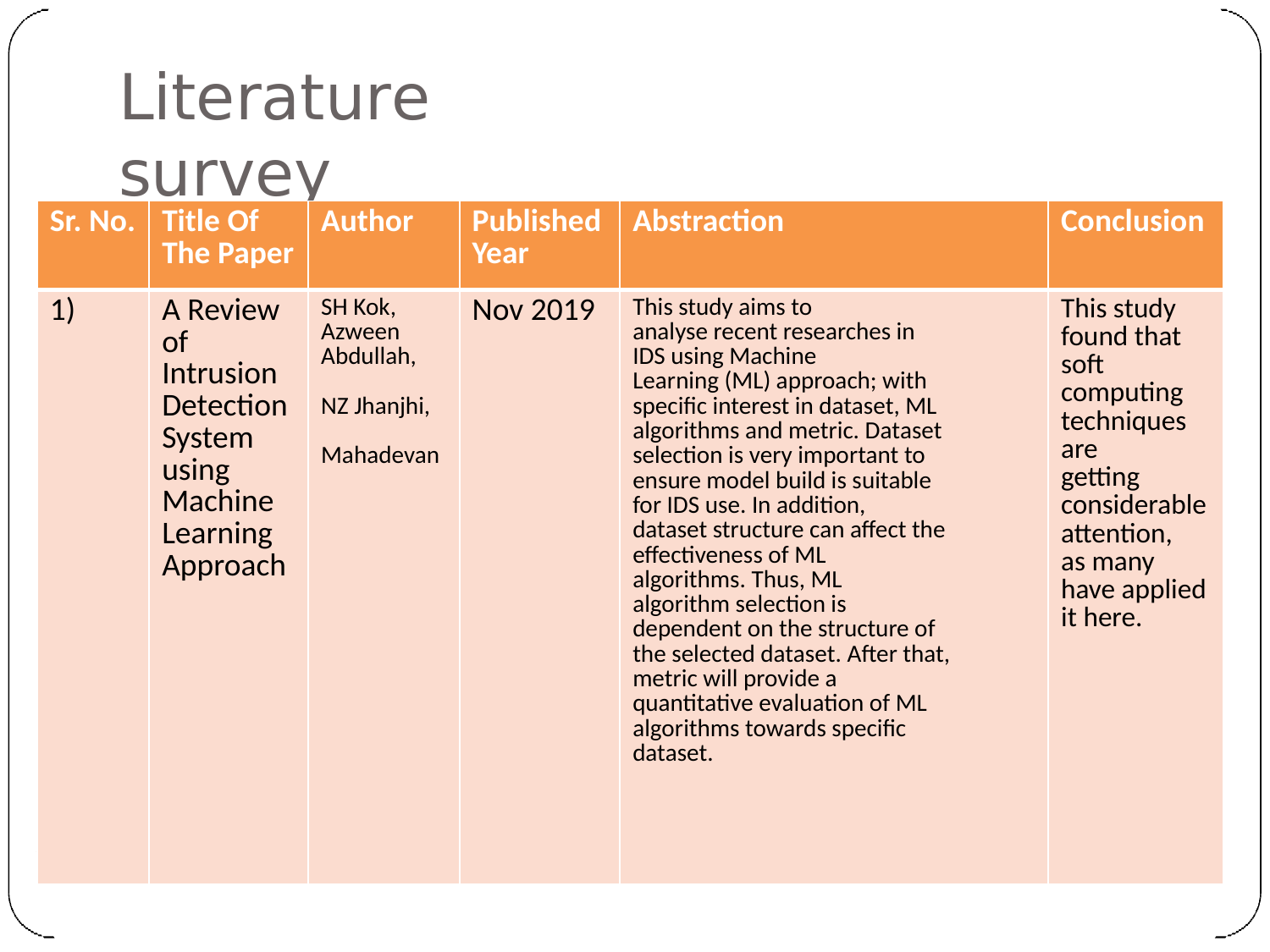

# Literature survey
| Sr. No. | Title Of The Paper | Author | Published Year | Abstraction | Conclusion |
| --- | --- | --- | --- | --- | --- |
| 1) | A Review of Intrusion Detection System using Machine Learning Approach | SH Kok, Azween Abdullah, NZ Jhanjhi, Mahadevan | Nov 2019 | This study aims to analyse recent researches in IDS using Machine Learning (ML) approach; with specific interest in dataset, ML algorithms and metric. Dataset selection is very important to ensure model build is suitable for IDS use. In addition, dataset structure can affect the effectiveness of ML algorithms. Thus, ML algorithm selection is dependent on the structure of the selected dataset. After that, metric will provide a quantitative evaluation of ML algorithms towards specific dataset. | This study found that soft computing techniques are getting considerable attention, as many have applied it here. |

6